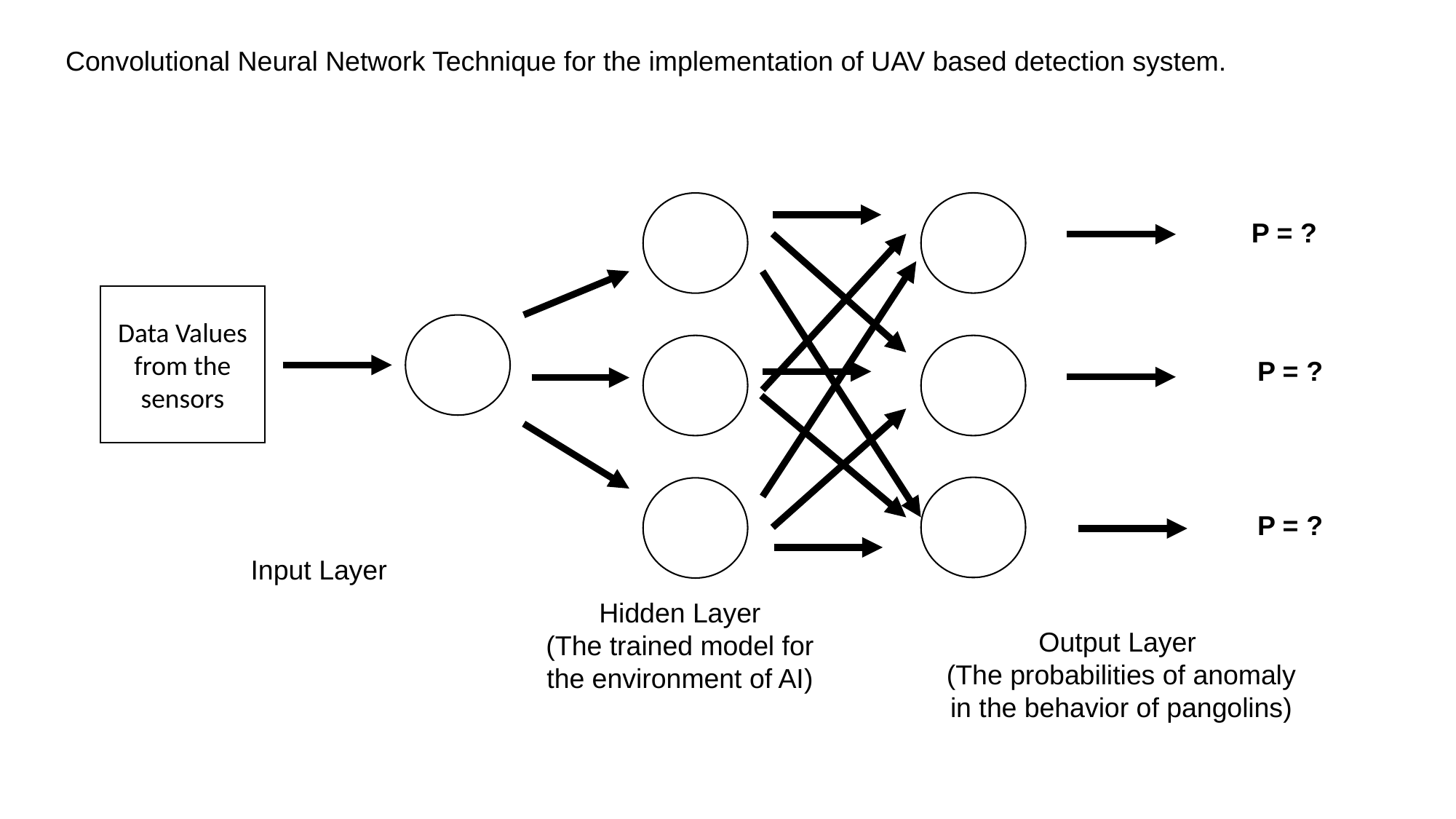

Convolutional Neural Network Technique for the implementation of UAV based detection system.

P = ?
Data Values from the sensors

P = ?

P = ?
Input Layer
Hidden Layer
(The trained model for
the environment of AI)
Output Layer
(The probabilities of anomaly
in the behavior of pangolins)